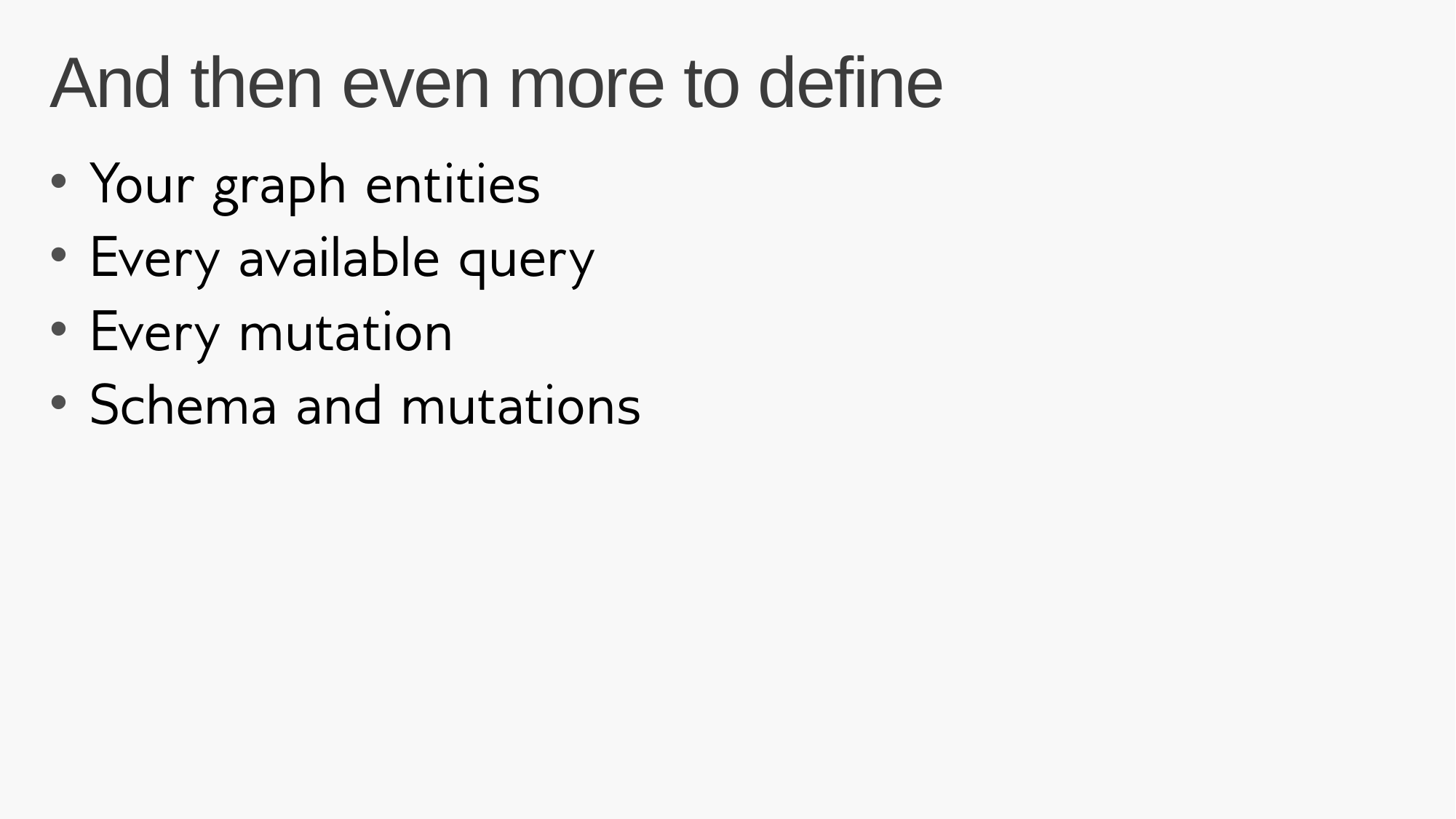

# And then even more to define
Your graph entities
Every available query
Every mutation
Schema and mutations